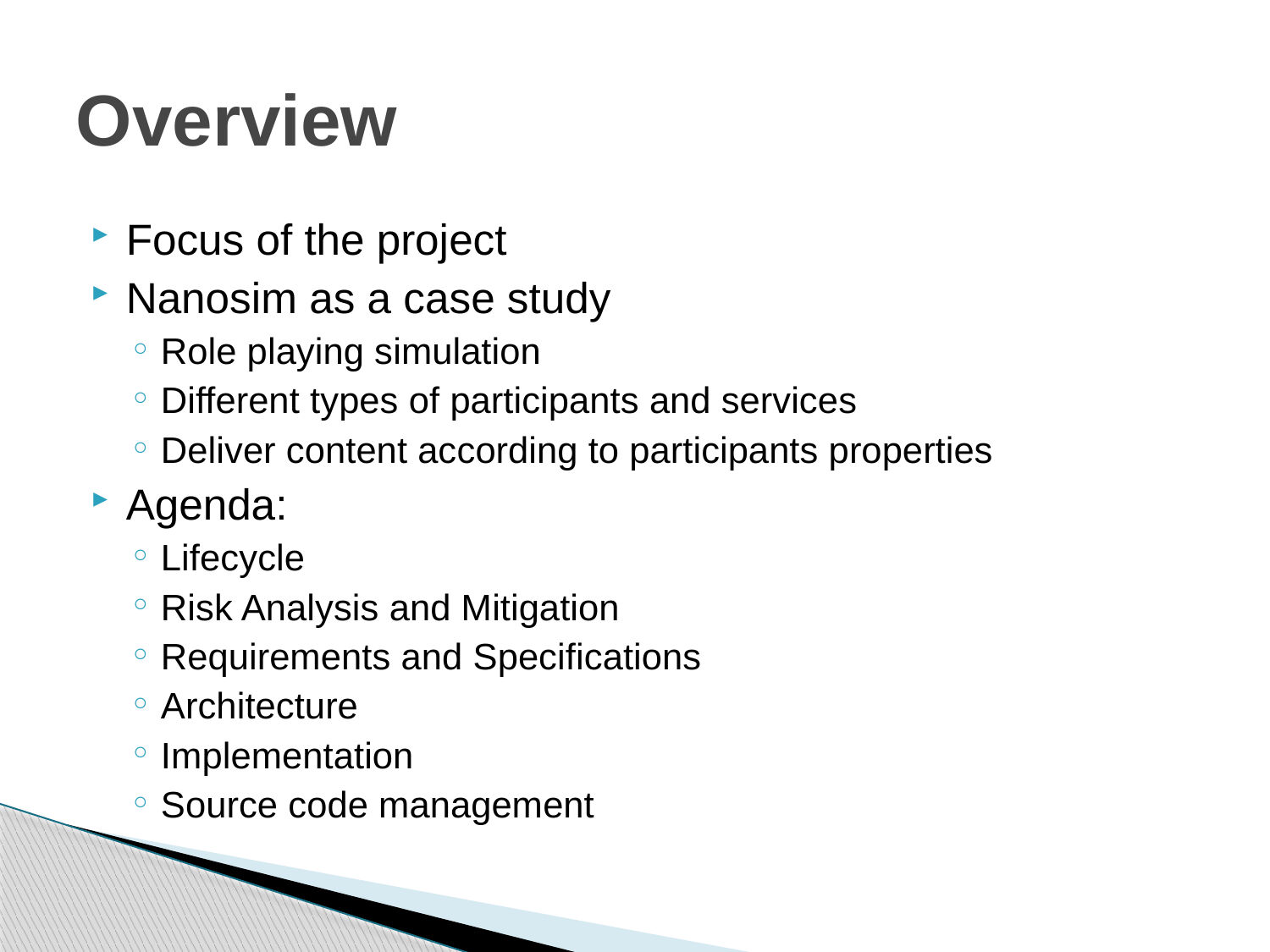

# Overview
Focus of the project
Nanosim as a case study
Role playing simulation
Different types of participants and services
Deliver content according to participants properties
Agenda:
Lifecycle
Risk Analysis and Mitigation
Requirements and Specifications
Architecture
Implementation
Source code management